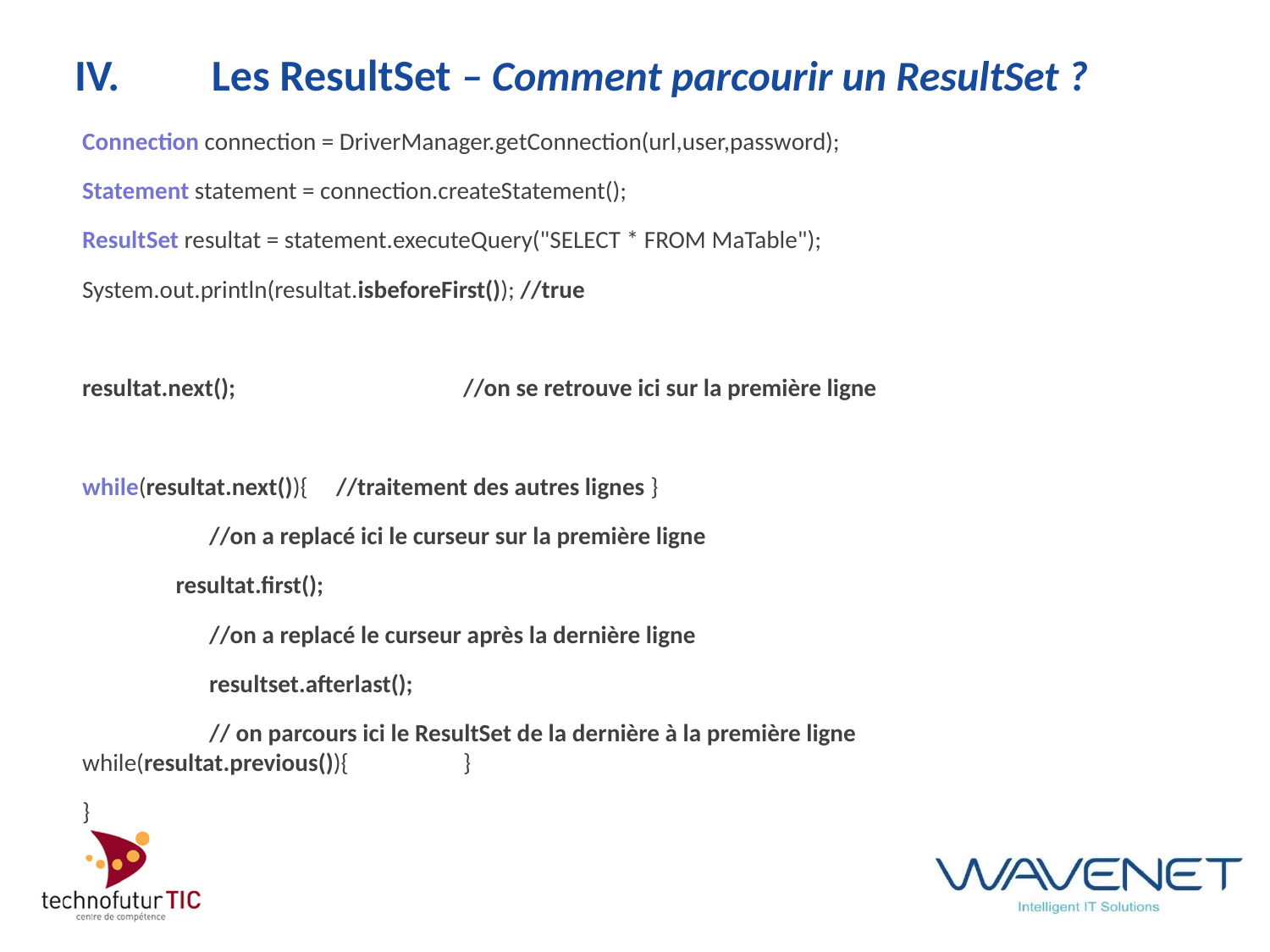

# IV.	 Les ResultSet – Comment parcourir un ResultSet ?
Connection connection = DriverManager.getConnection(url,user,password);
Statement statement = connection.createStatement();
ResultSet resultat = statement.executeQuery("SELECT * FROM MaTable");
System.out.println(resultat.isbeforeFirst()); //true

resultat.next(); 		//on se retrouve ici sur la première ligne

while(resultat.next()){ 	//traitement des autres lignes }
	//on a replacé ici le curseur sur la première ligne
                 resultat.first();
	//on a replacé le curseur après la dernière ligne
   	resultset.afterlast();
	// on parcours ici le ResultSet de la dernière à la première ligne 		while(resultat.previous()){	}
}